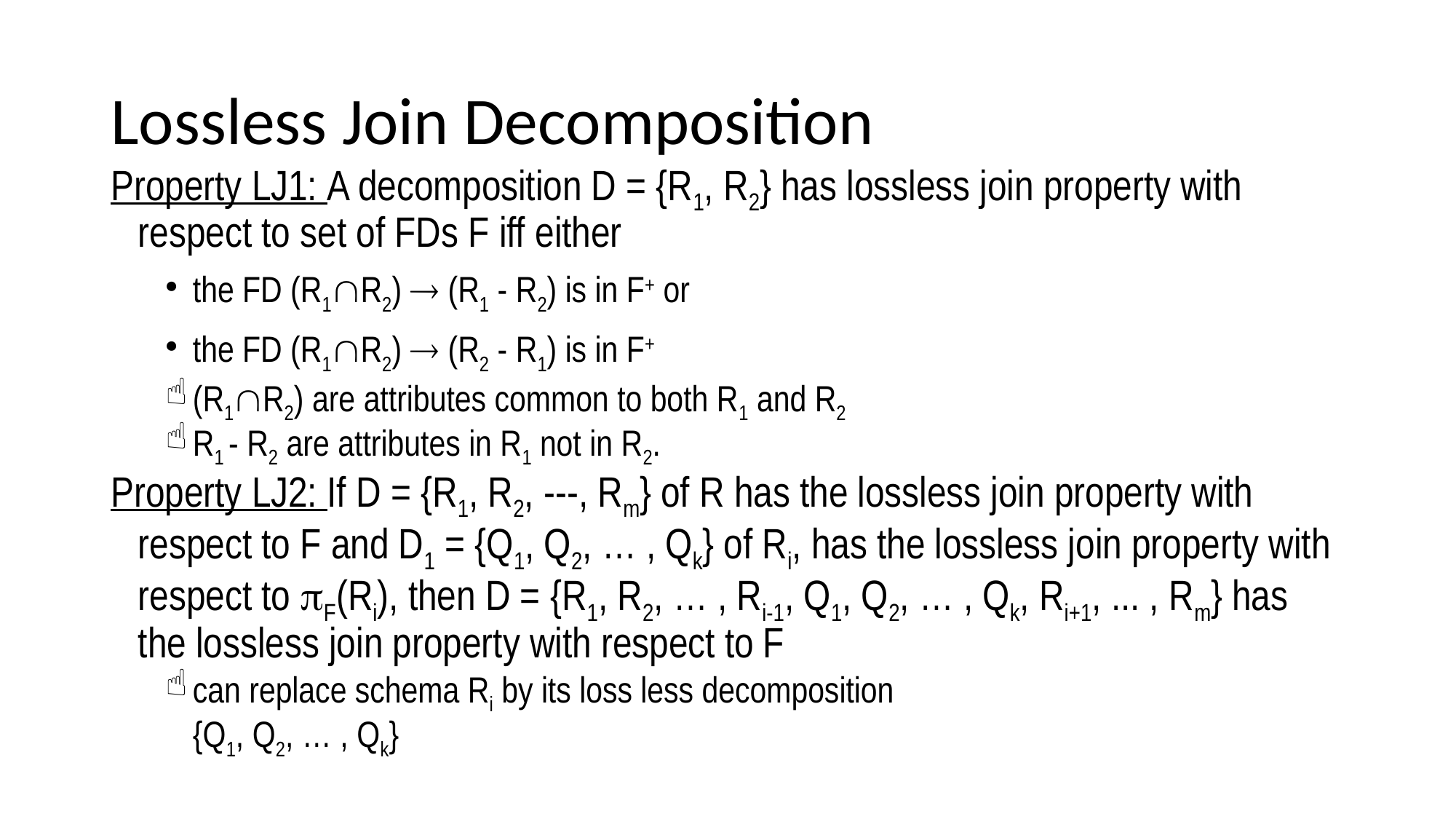

# Lossless Join Decomposition
Property LJ1: A decomposition D = {R1, R2} has lossless join property with respect to set of FDs F iff either
the FD (R1∩R2) → (R1 - R2) is in F+ or
the FD (R1∩R2) → (R2 - R1) is in F+
(R1∩R2) are attributes common to both R1 and R2
R1 - R2 are attributes in R1 not in R2.
Property LJ2: If D = {R1, R2, ---, Rm} of R has the lossless join property with respect to F and D1 = {Q1, Q2, … , Qk} of Ri, has the lossless join property with respect to πF(Ri), then D = {R1, R2, … , Ri-1, Q1, Q2, … , Qk, Ri+1, ... , Rm} has the lossless join property with respect to F
can replace schema Ri by its loss less decomposition
	{Q1, Q2, … , Qk}